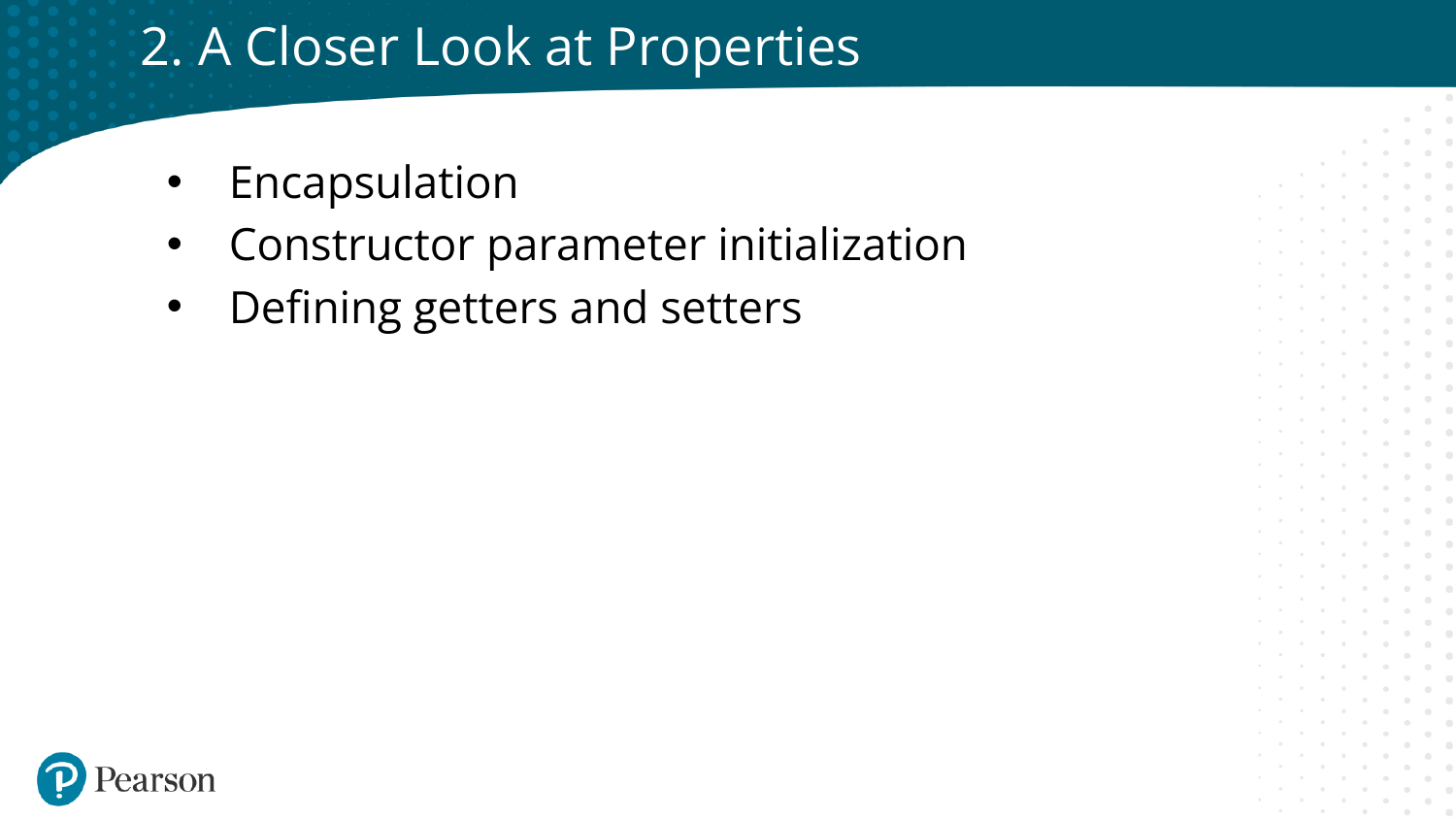

# 2. A Closer Look at Properties
Encapsulation
Constructor parameter initialization
Defining getters and setters